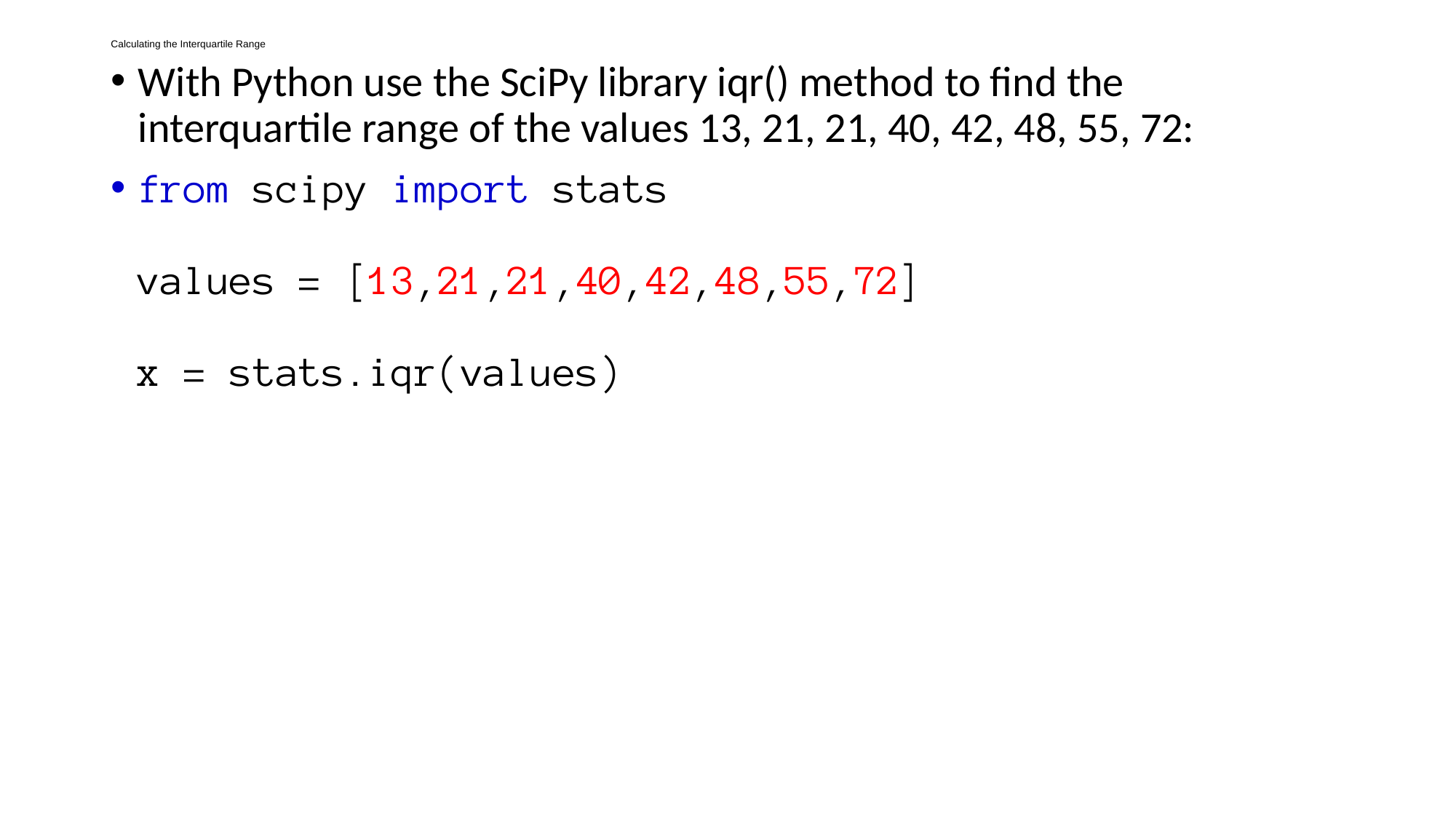

# Calculating the Interquartile Range
With Python use the SciPy library iqr() method to find the interquartile range of the values 13, 21, 21, 40, 42, 48, 55, 72:
from scipy import stats
values = [13,21,21,40,42,48,55,72]
x = stats.iqr(values)